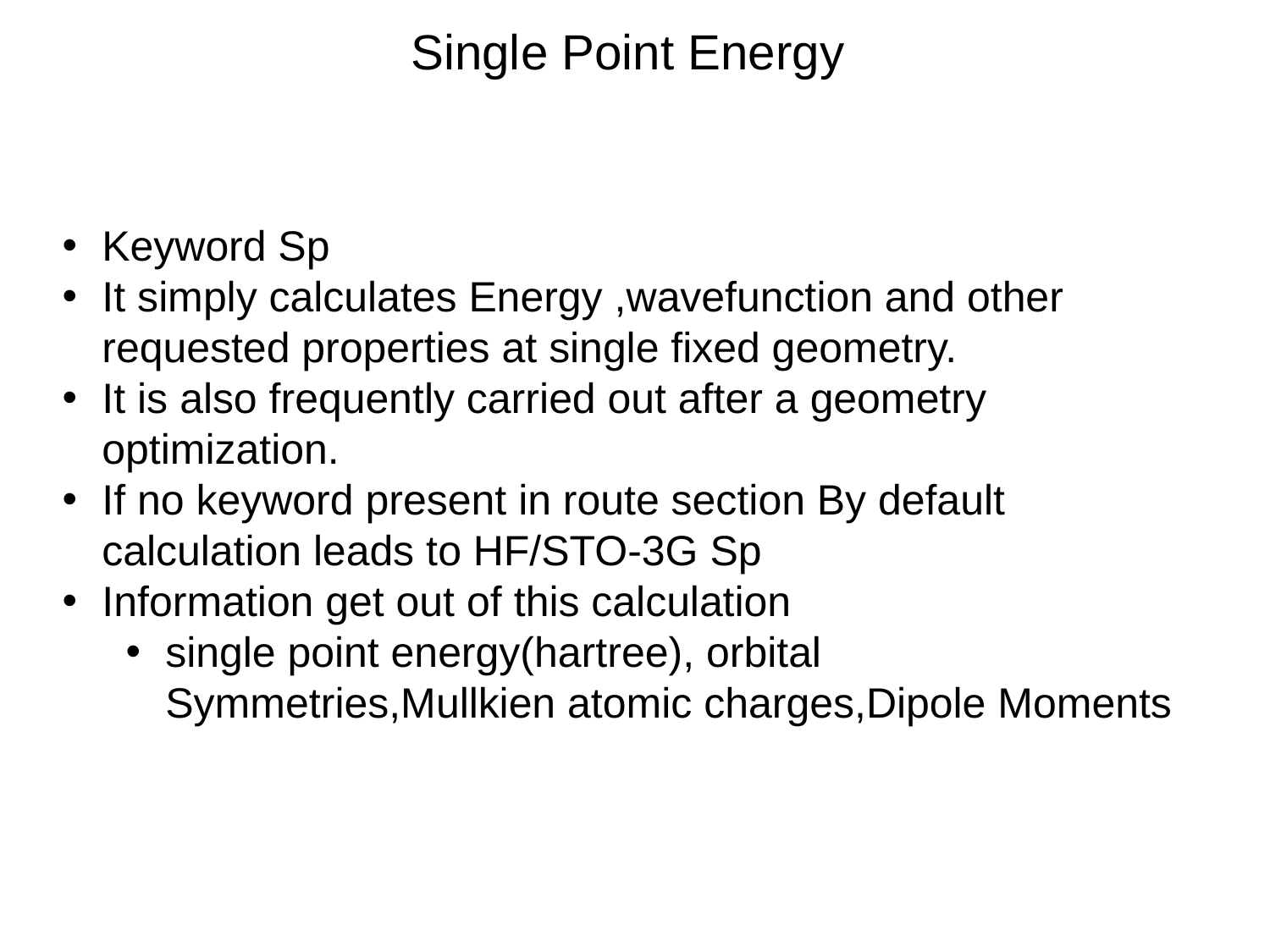

Single Point Energy
Keyword Sp
It simply calculates Energy ,wavefunction and other requested properties at single fixed geometry.
It is also frequently carried out after a geometry optimization.
If no keyword present in route section By default calculation leads to HF/STO-3G Sp
Information get out of this calculation
single point energy(hartree), orbital Symmetries,Mullkien atomic charges,Dipole Moments